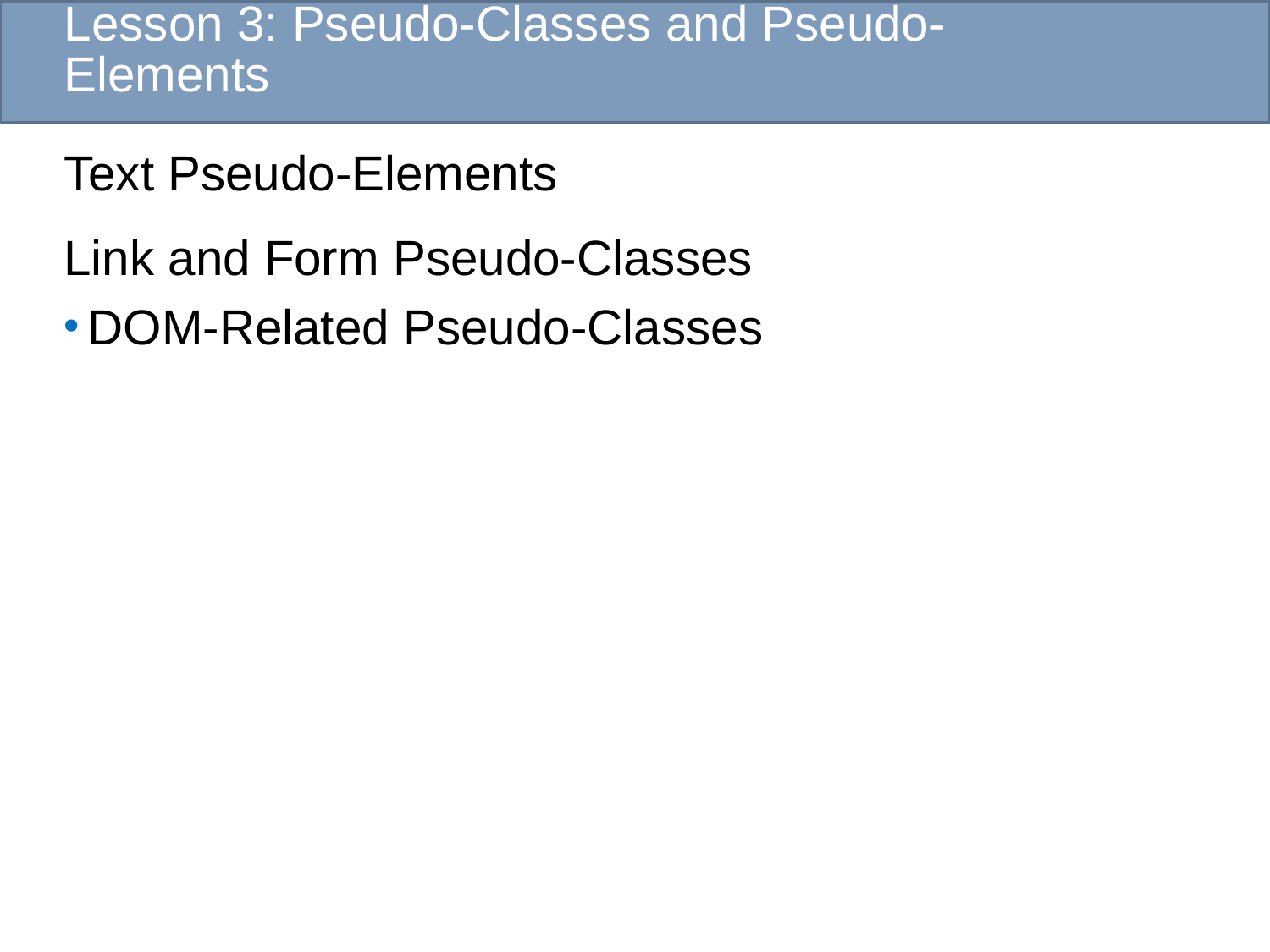

# Lesson 3: Pseudo-Classes and Pseudo-Elements
Text Pseudo-Elements
Link and Form Pseudo-Classes
DOM-Related Pseudo-Classes